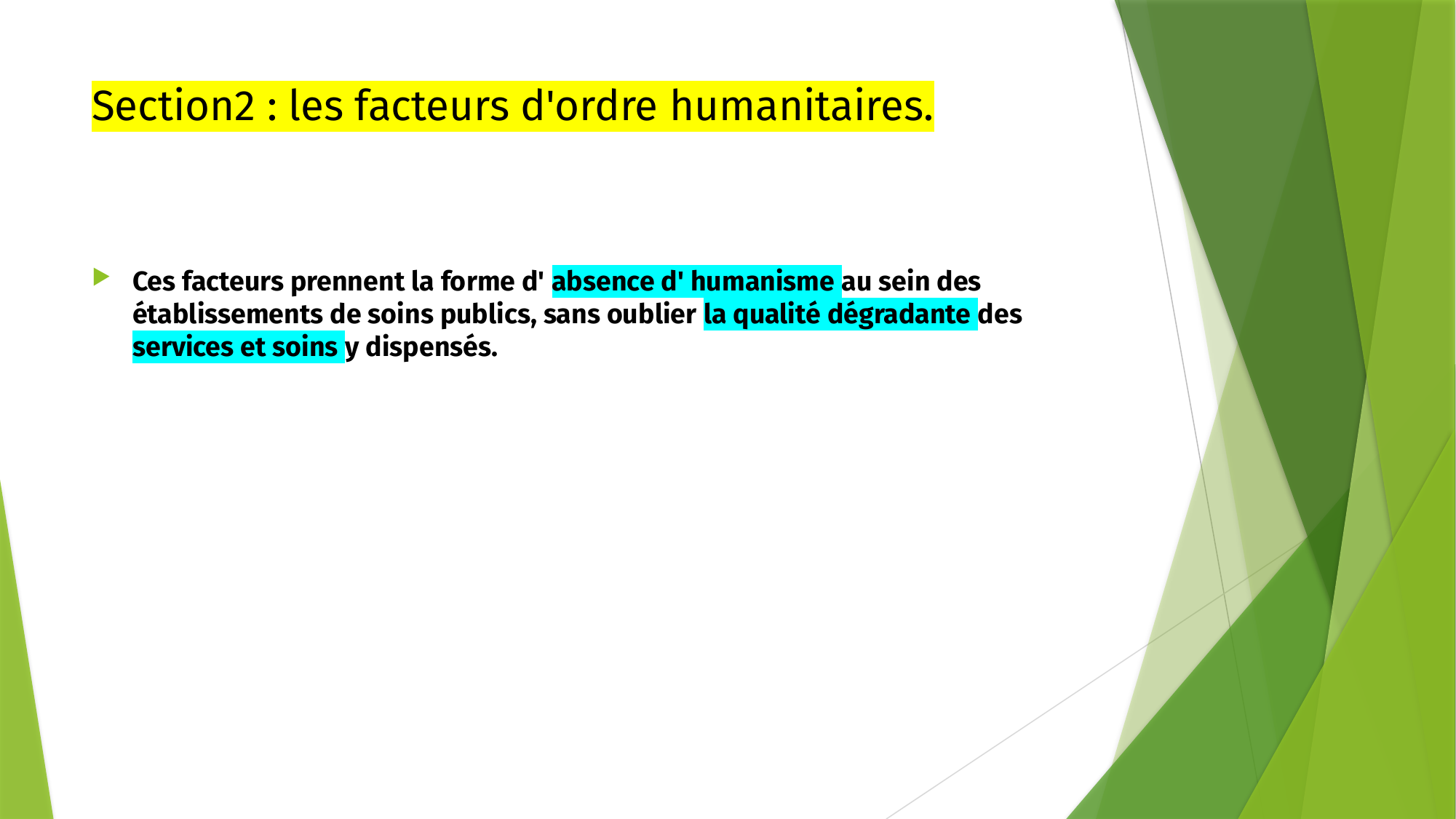

# Section2 : les facteurs d'ordre humanitaires.
Ces facteurs prennent la forme d' absence d' humanisme au sein des établissements de soins publics, sans oublier la qualité dégradante des services et soins y dispensés.